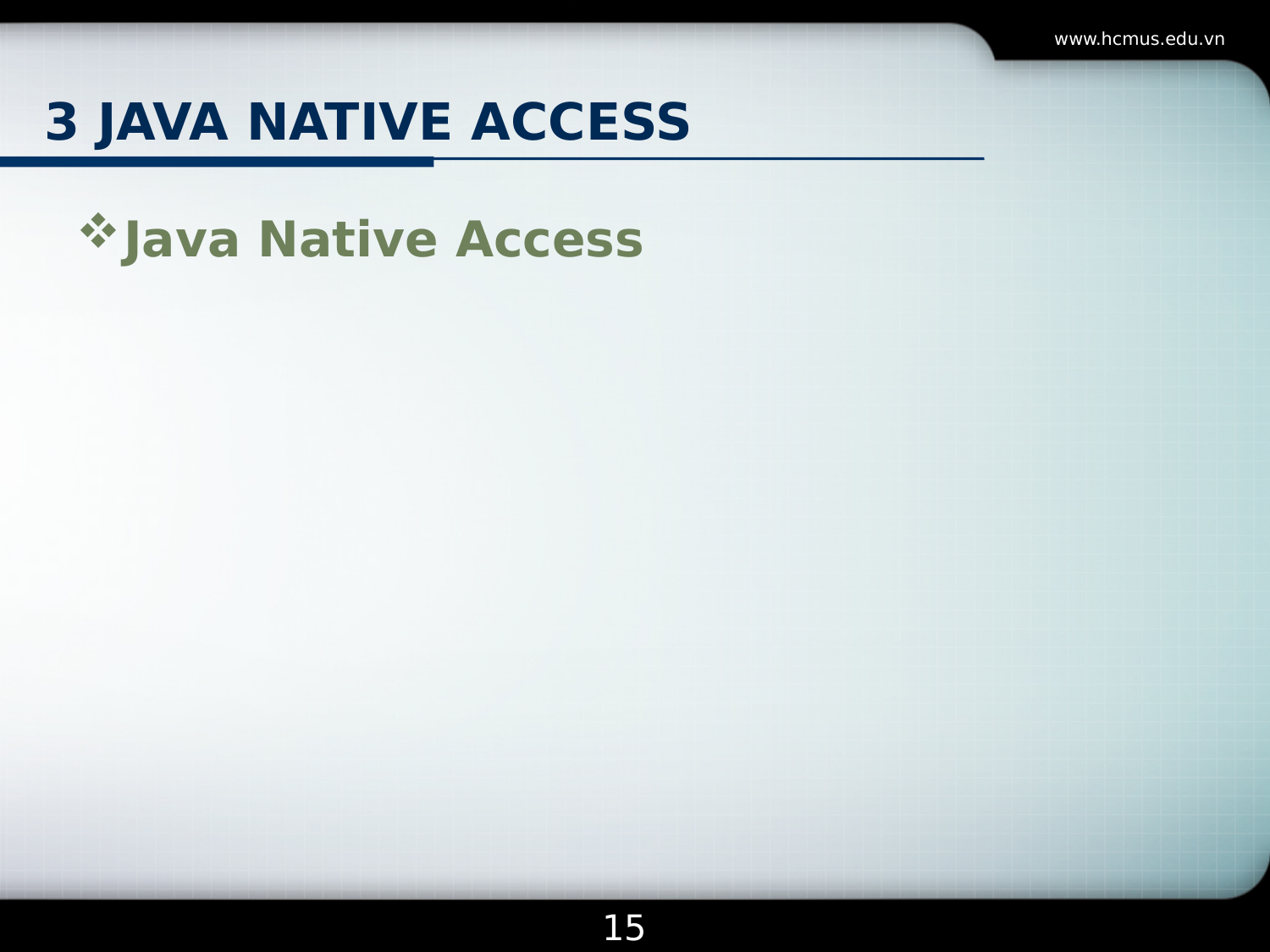

www.hcmus.edu.vn
# 3 Java native access
Java Native Access

15